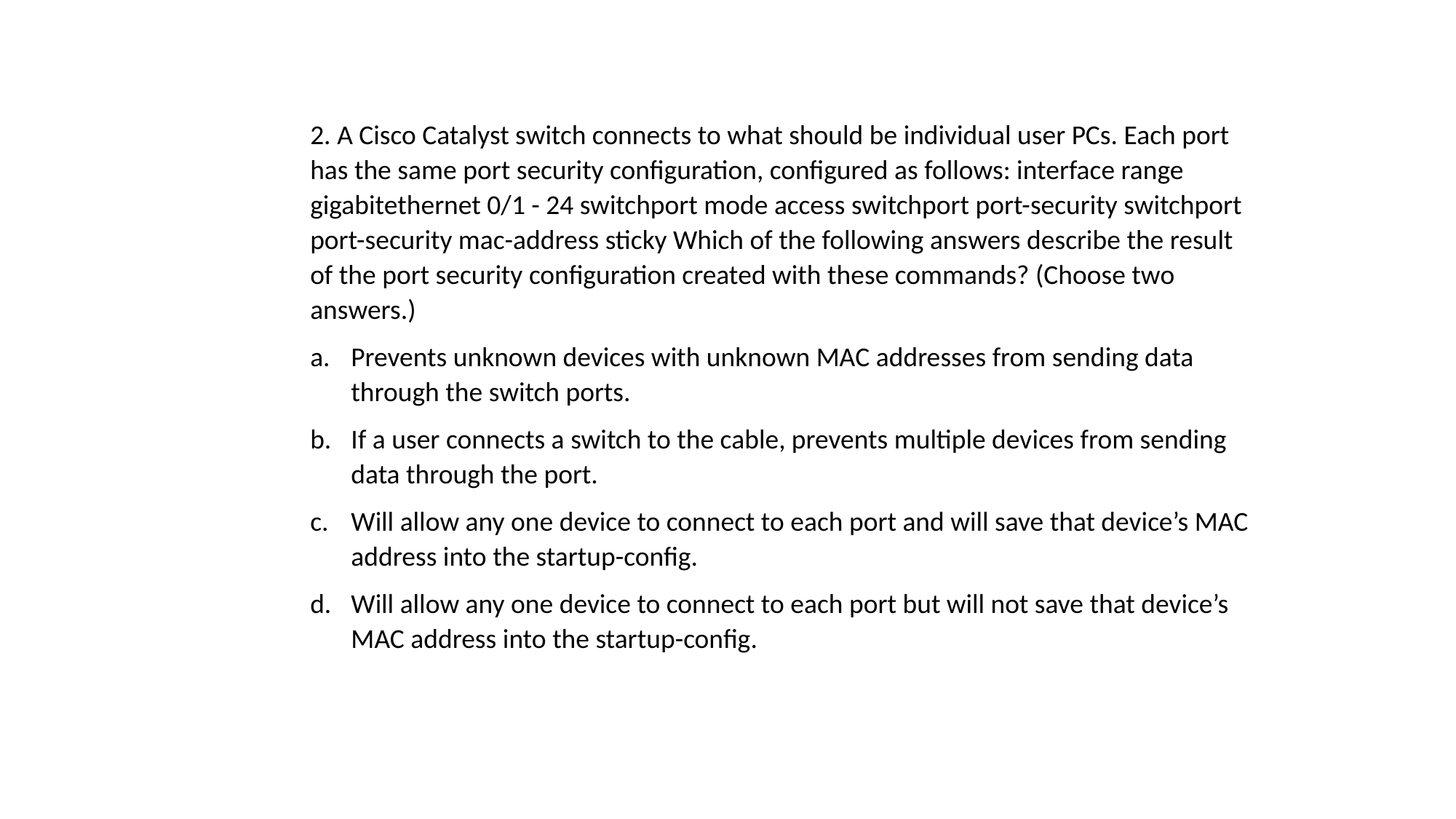

2. A Cisco Catalyst switch connects to what should be individual user PCs. Each port has the same port security configuration, configured as follows: interface range gigabitethernet 0/1 - 24 switchport mode access switchport port-security switchport port-security mac-address sticky Which of the following answers describe the result of the port security configuration created with these commands? (Choose two answers.)
Prevents unknown devices with unknown MAC addresses from sending data through the switch ports.
If a user connects a switch to the cable, prevents multiple devices from sending data through the port.
Will allow any one device to connect to each port and will save that device’s MAC address into the startup-config.
Will allow any one device to connect to each port but will not save that device’s MAC address into the startup-config.